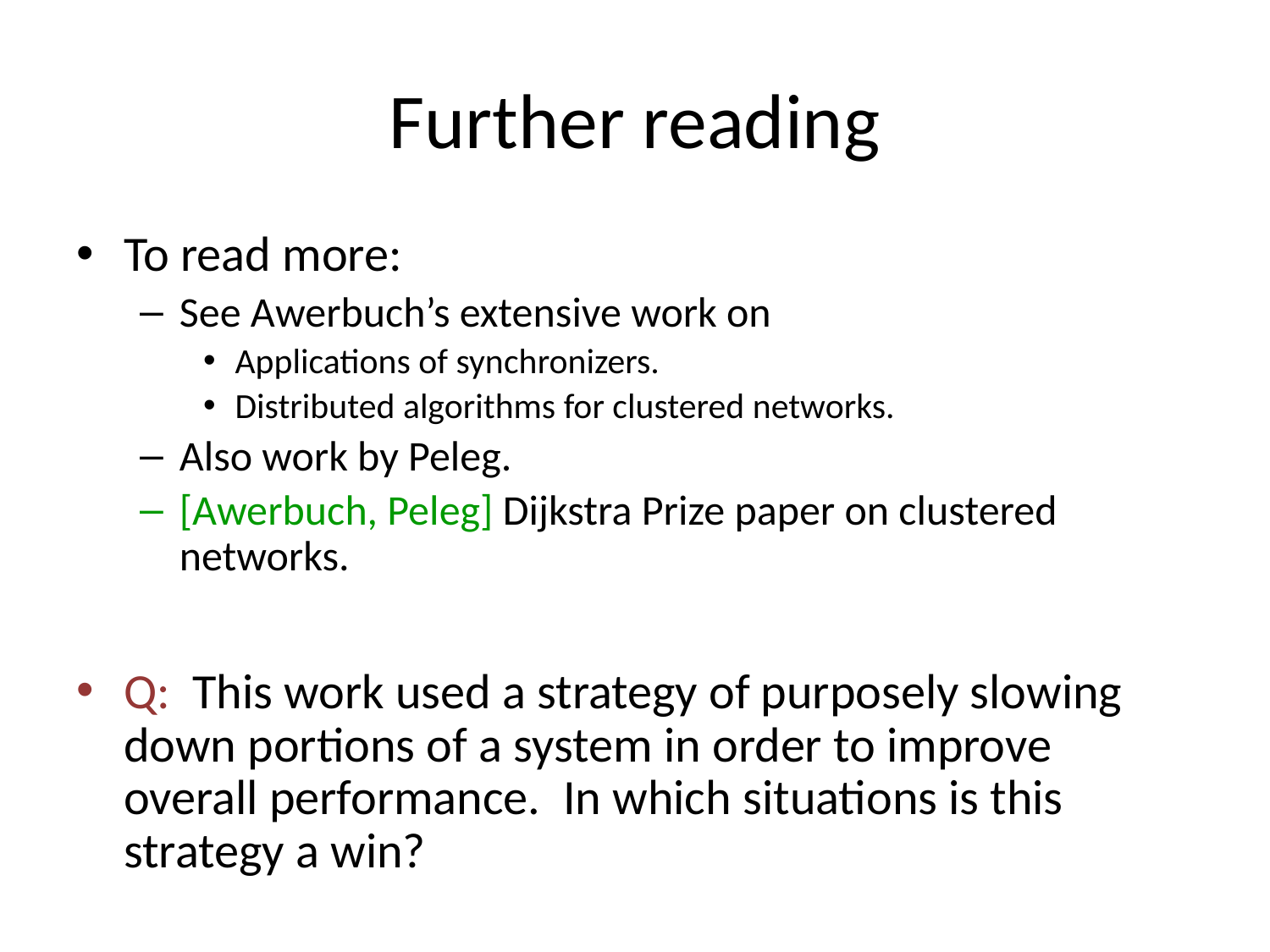

# Further reading
To read more:
See Awerbuch’s extensive work on
Applications of synchronizers.
Distributed algorithms for clustered networks.
Also work by Peleg.
[Awerbuch, Peleg] Dijkstra Prize paper on clustered networks.

Q:  This work used a strategy of purposely slowing down portions of a system in order to improve overall performance.  In which situations is this strategy a win?